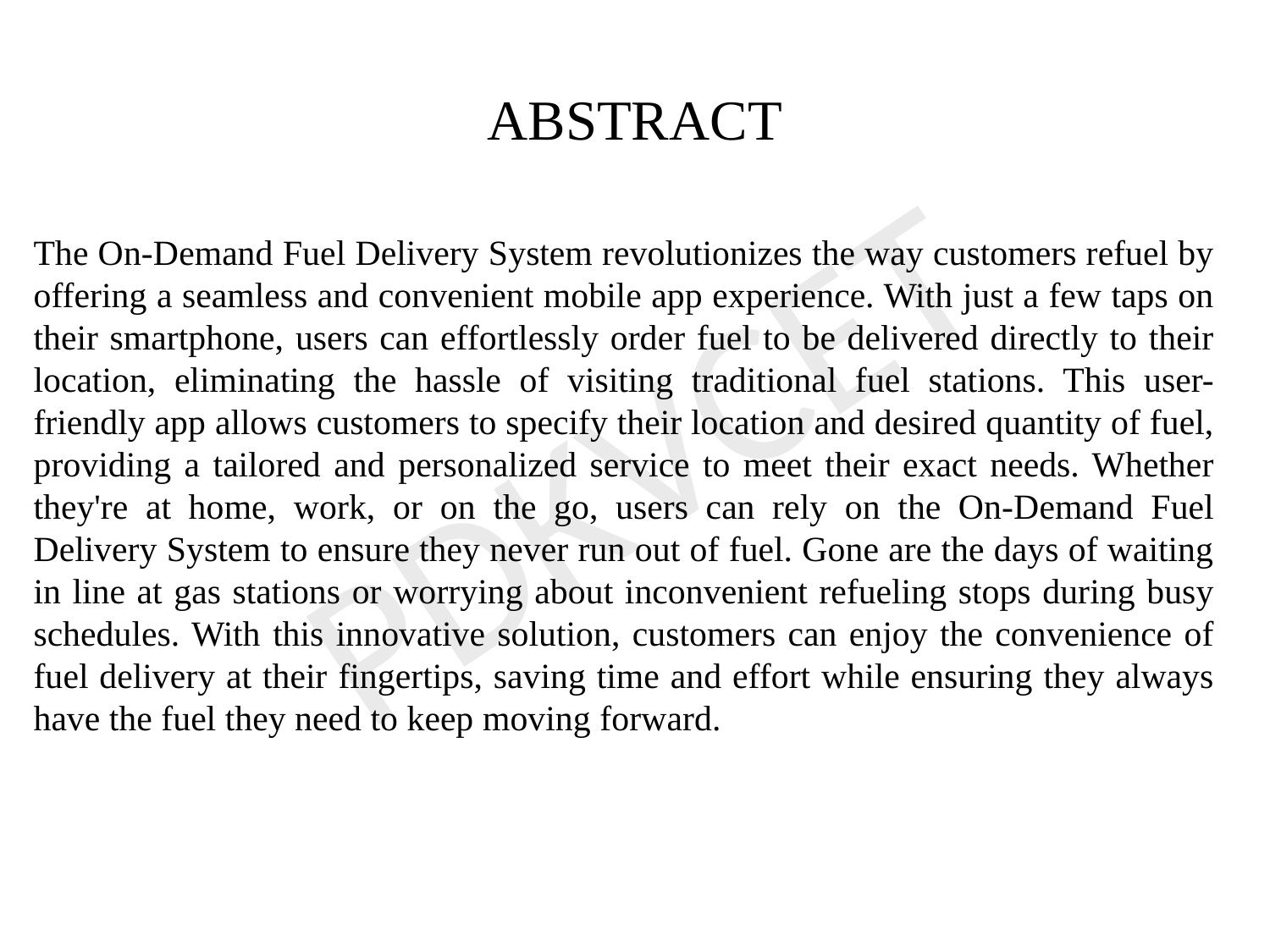

# ABSTRACT

The On-Demand Fuel Delivery System revolutionizes the way customers refuel by offering a seamless and convenient mobile app experience. With just a few taps on their smartphone, users can effortlessly order fuel to be delivered directly to their location, eliminating the hassle of visiting traditional fuel stations. This user-friendly app allows customers to specify their location and desired quantity of fuel, providing a tailored and personalized service to meet their exact needs. Whether they're at home, work, or on the go, users can rely on the On-Demand Fuel Delivery System to ensure they never run out of fuel. Gone are the days of waiting in line at gas stations or worrying about inconvenient refueling stops during busy schedules. With this innovative solution, customers can enjoy the convenience of fuel delivery at their fingertips, saving time and effort while ensuring they always have the fuel they need to keep moving forward.
PDKVCET